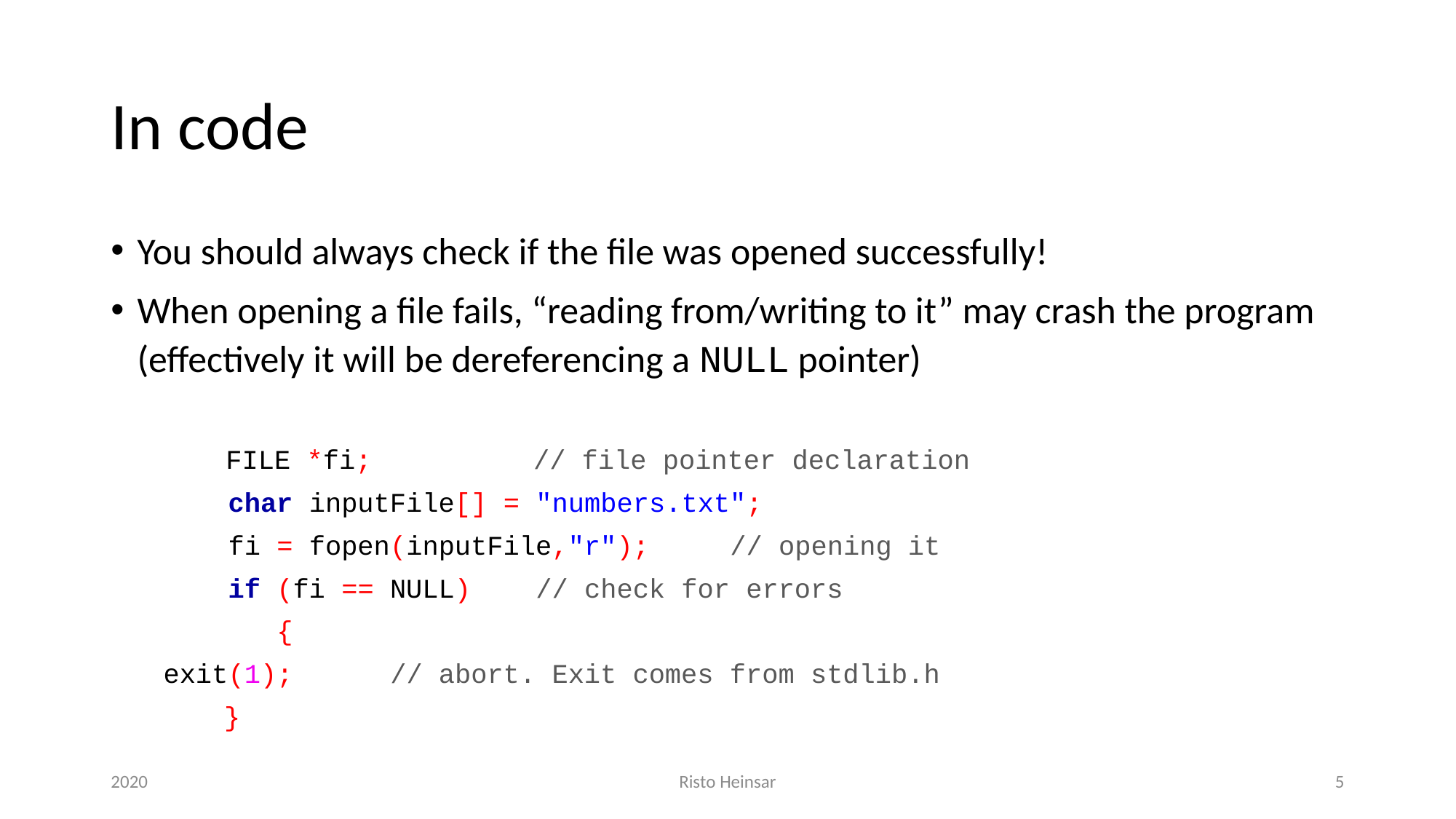

# In code
You should always check if the file was opened successfully!
When opening a file fails, “reading from/writing to it” may crash the program (effectively it will be dereferencing a NULL pointer)
 	 FILE *fi;          // file pointer declaration
    char inputFile[] = "numbers.txt";
    fi = fopen(inputFile,"r");     // opening it
    if (fi == NULL)    // check for errors
 	 {
		exit(1);      // abort. Exit comes from stdlib.h
 	 }
2020
Risto Heinsar
5